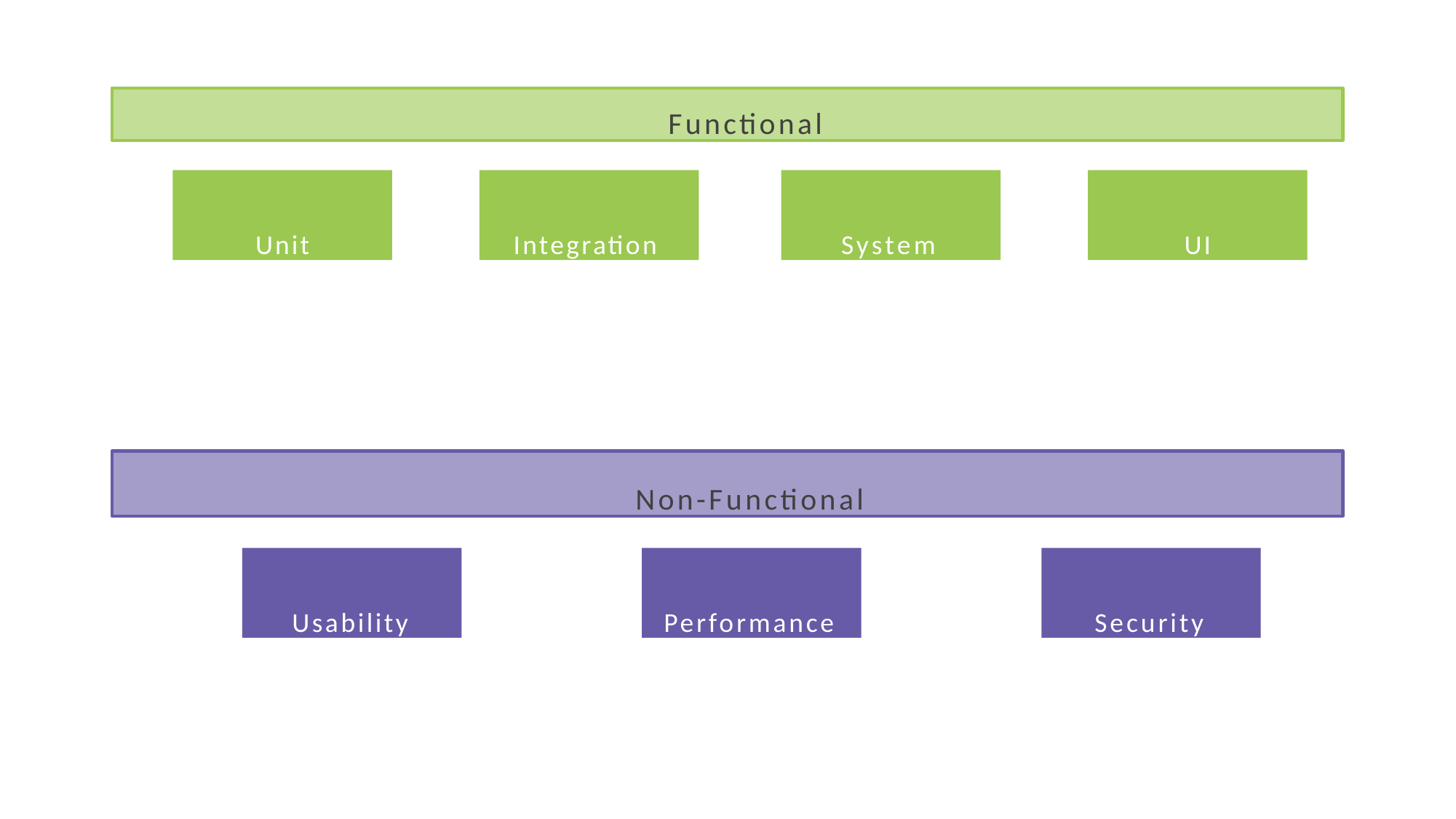

Functional

Integration

Unit

UI

System
Non-Functional

Usability

Performance

Security